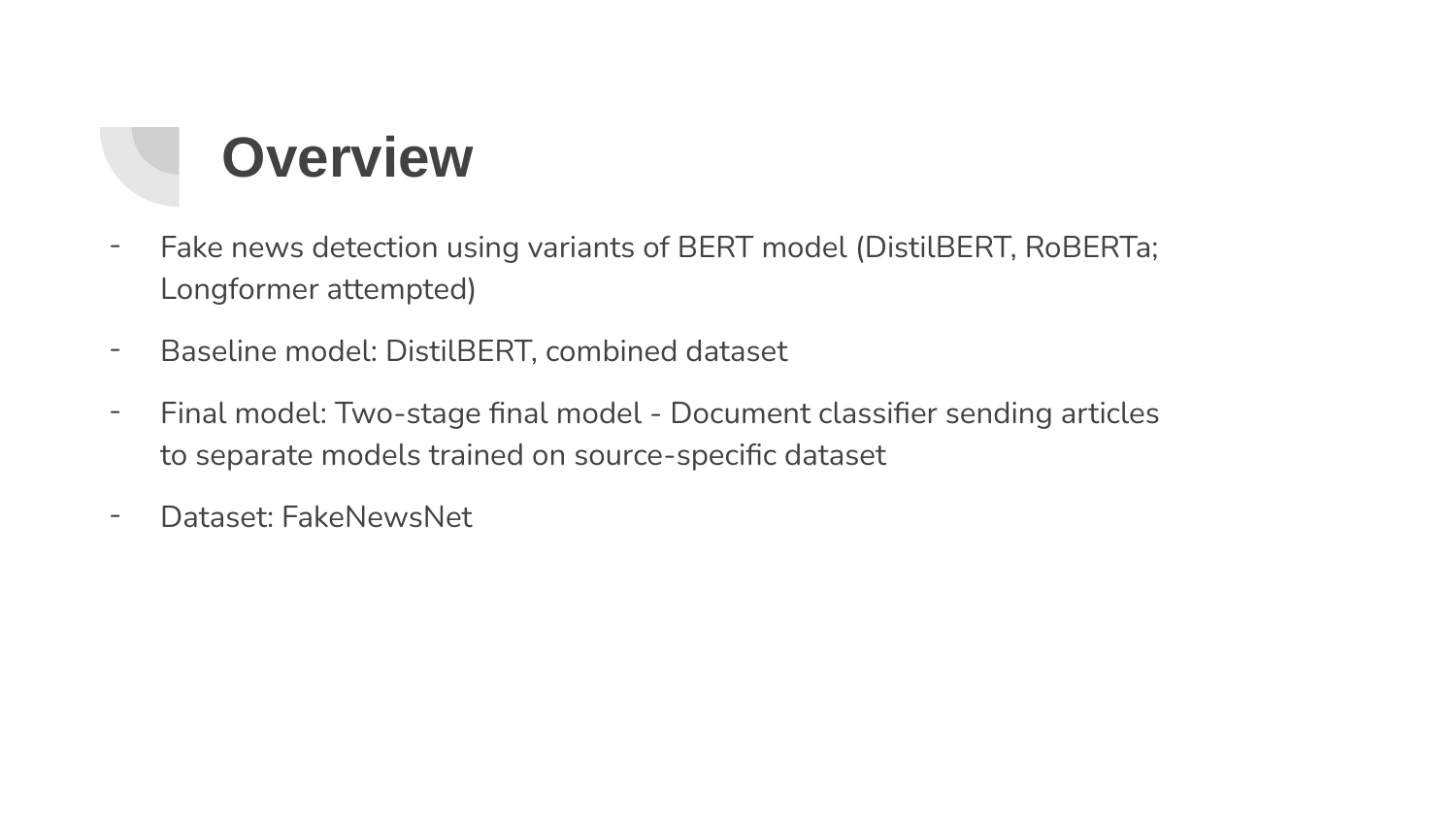

# Overview
Fake news detection using variants of BERT model (DistilBERT, RoBERTa; Longformer attempted)
Baseline model: DistilBERT, combined dataset
Final model: Two-stage final model - Document classifier sending articles to separate models trained on source-specific dataset
Dataset: FakeNewsNet